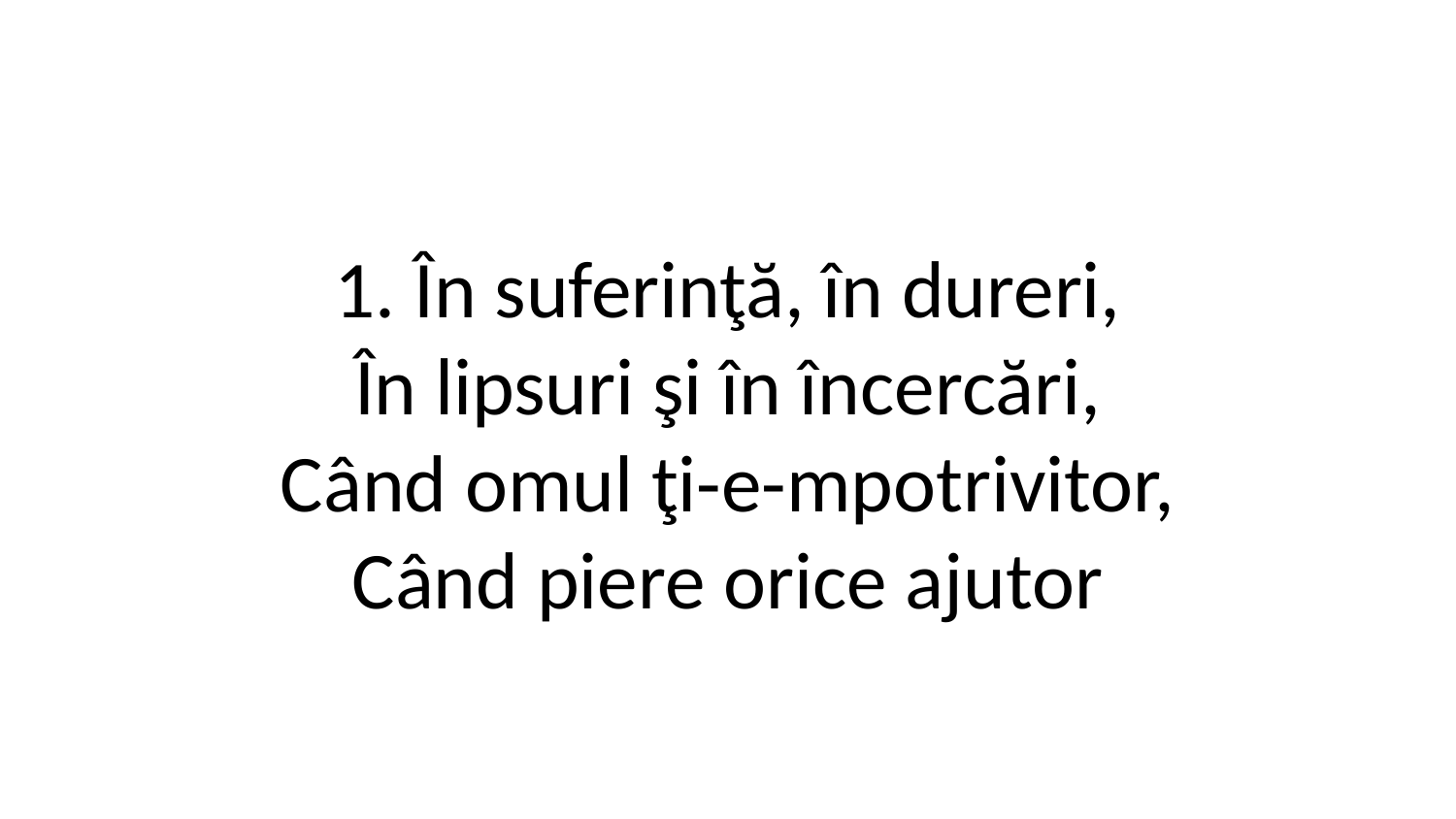

1. În suferinţă, în dureri,
În lipsuri şi în încercări,
Când omul ţi-e-mpotrivitor,
Când piere orice ajutor